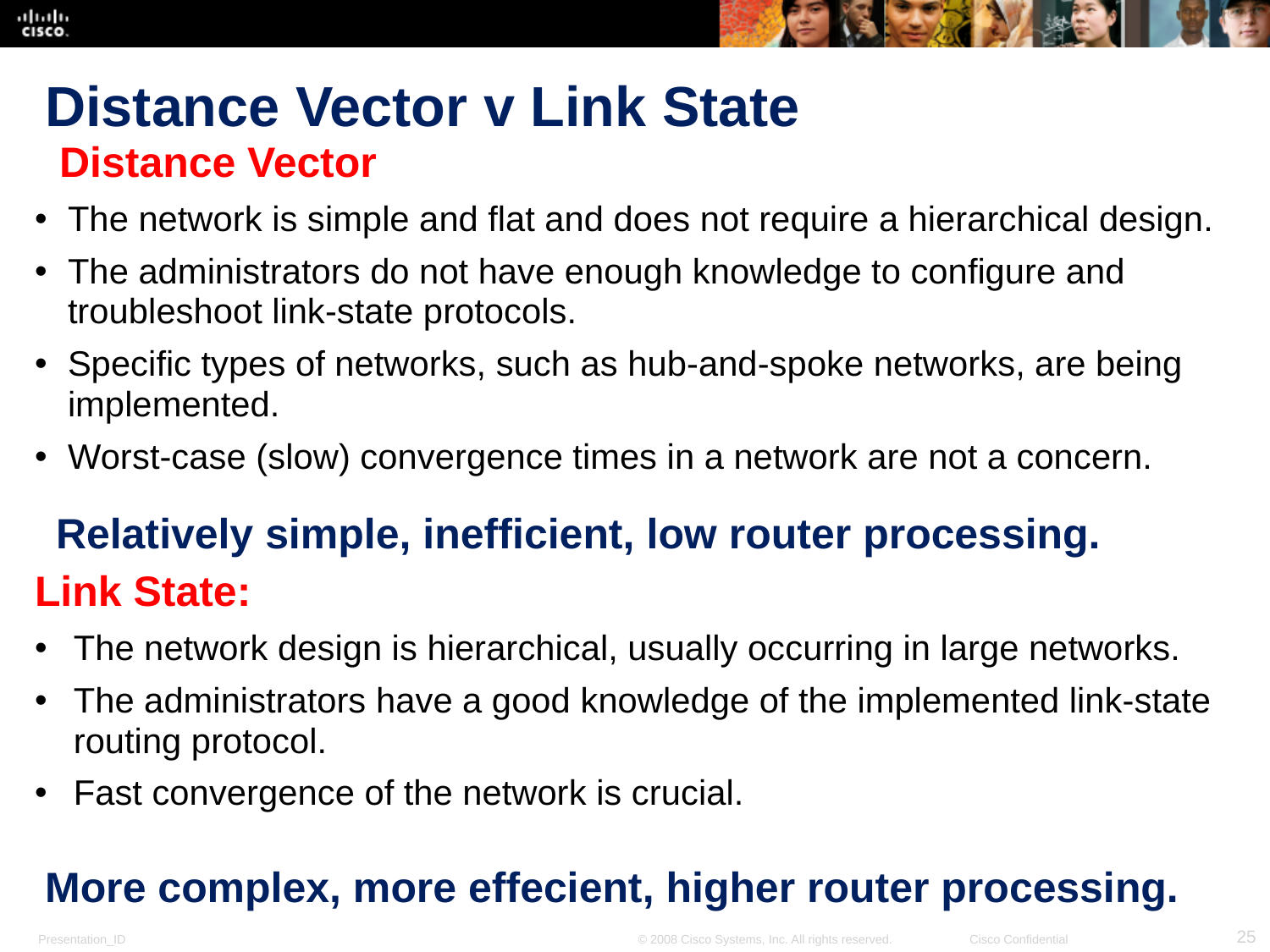

# Distance Vector v Link State
Distance Vector
The network is simple and flat and does not require a hierarchical design.
The administrators do not have enough knowledge to configure and troubleshoot link-state protocols.
Specific types of networks, such as hub-and-spoke networks, are being implemented.
Worst-case (slow) convergence times in a network are not a concern.

Link State:
The network design is hierarchical, usually occurring in large networks.
The administrators have a good knowledge of the implemented link-state routing protocol.
Fast convergence of the network is crucial.
Relatively simple, inefficient, low router processing.
More complex, more effecient, higher router processing.